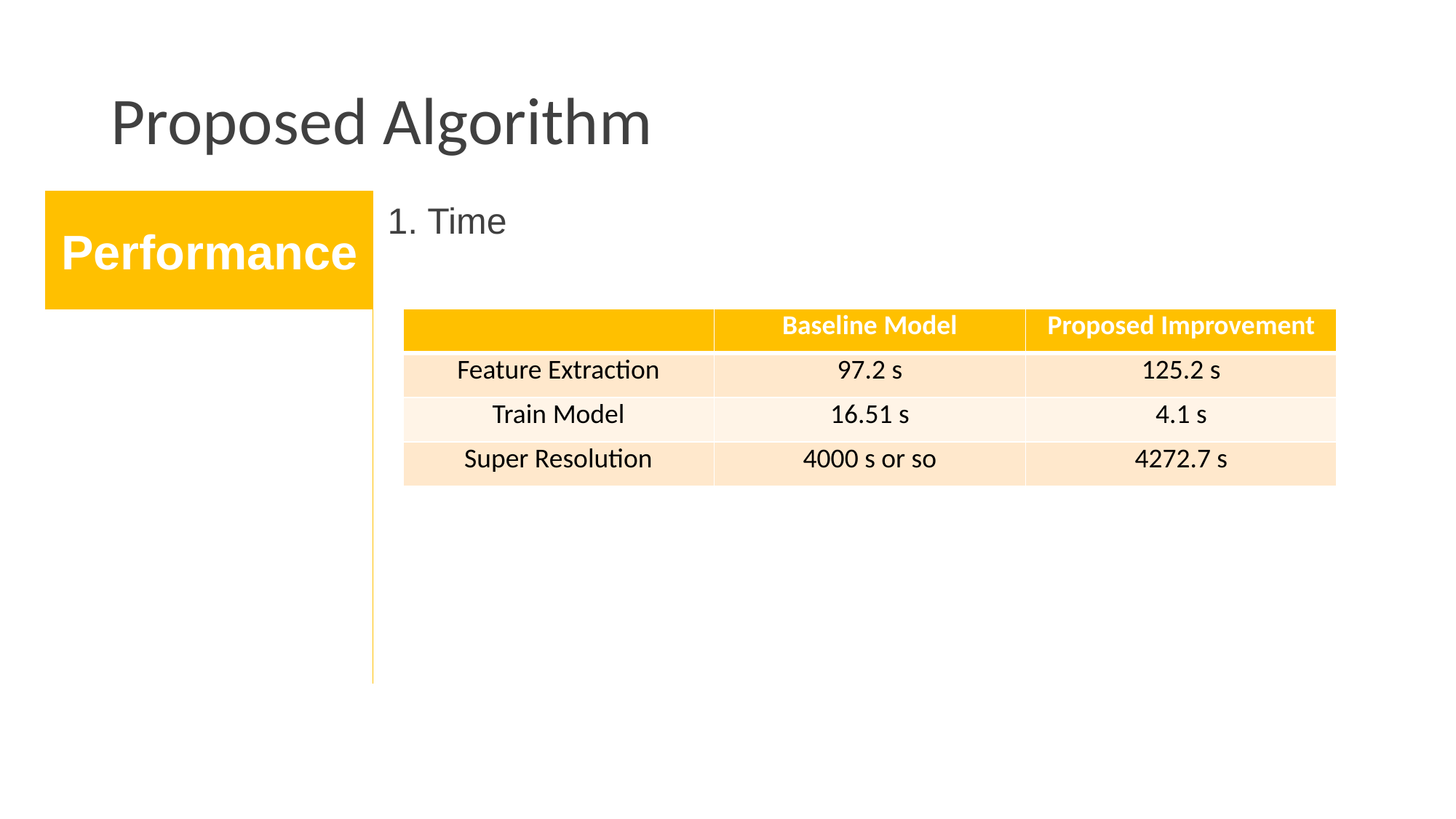

# Proposed Algorithm
Performance
1. Time
|  | Baseline Model | Proposed Improvement |
| --- | --- | --- |
| Feature Extraction | 97.2 s | 125.2 s |
| Train Model | 16.51 s | 4.1 s |
| Super Resolution | 4000 s or so | 4272.7 s |